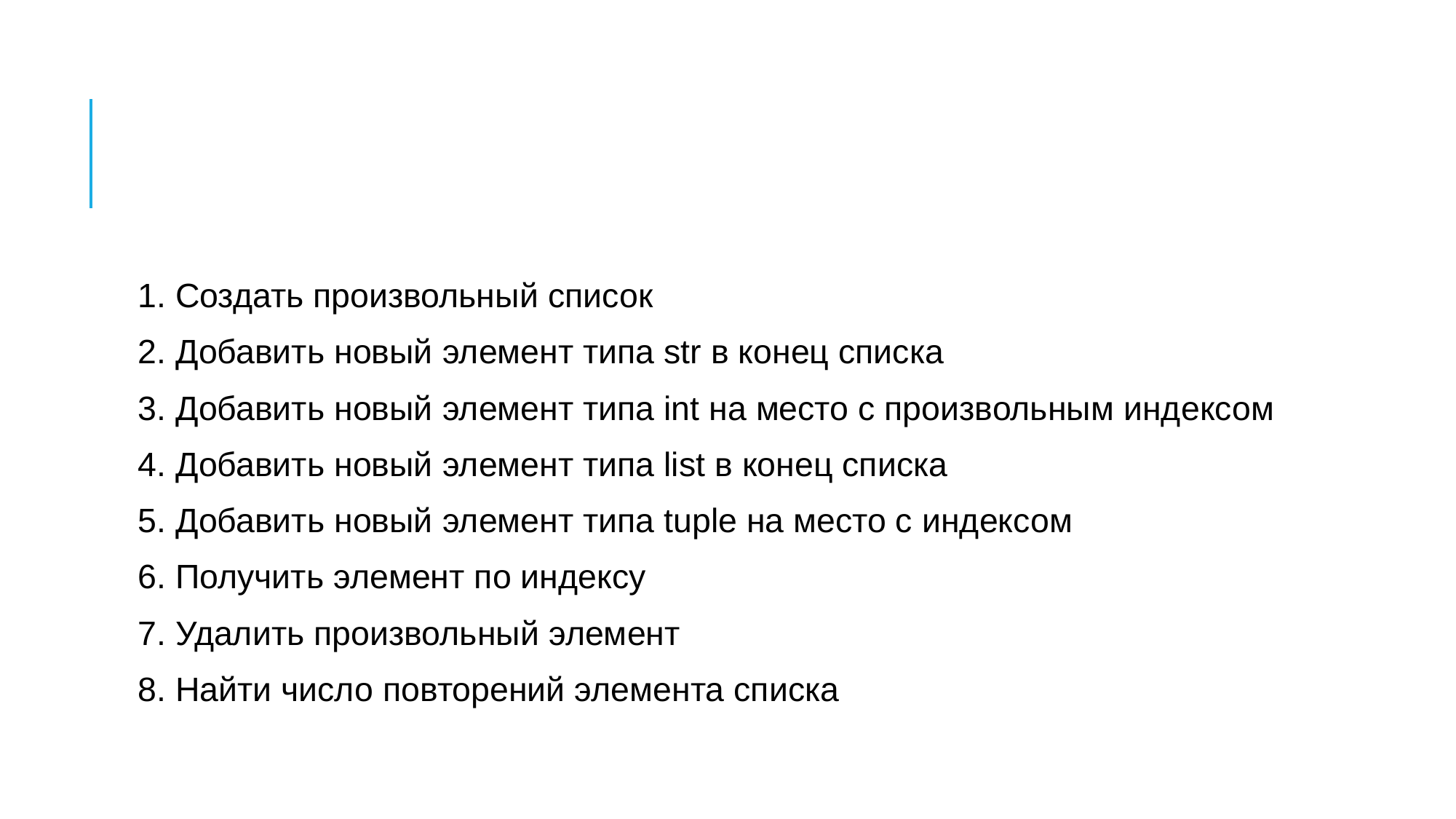

#
1. Создать произвольный список
2. Добавить новый элемент типа str в конец списка
3. Добавить новый элемент типа int на место с произвольным индексом
4. Добавить новый элемент типа list в конец списка
5. Добавить новый элемент типа tuple на место с индексом
6. Получить элемент по индексу
7. Удалить произвольный элемент
8. Найти число повторений элемента списка